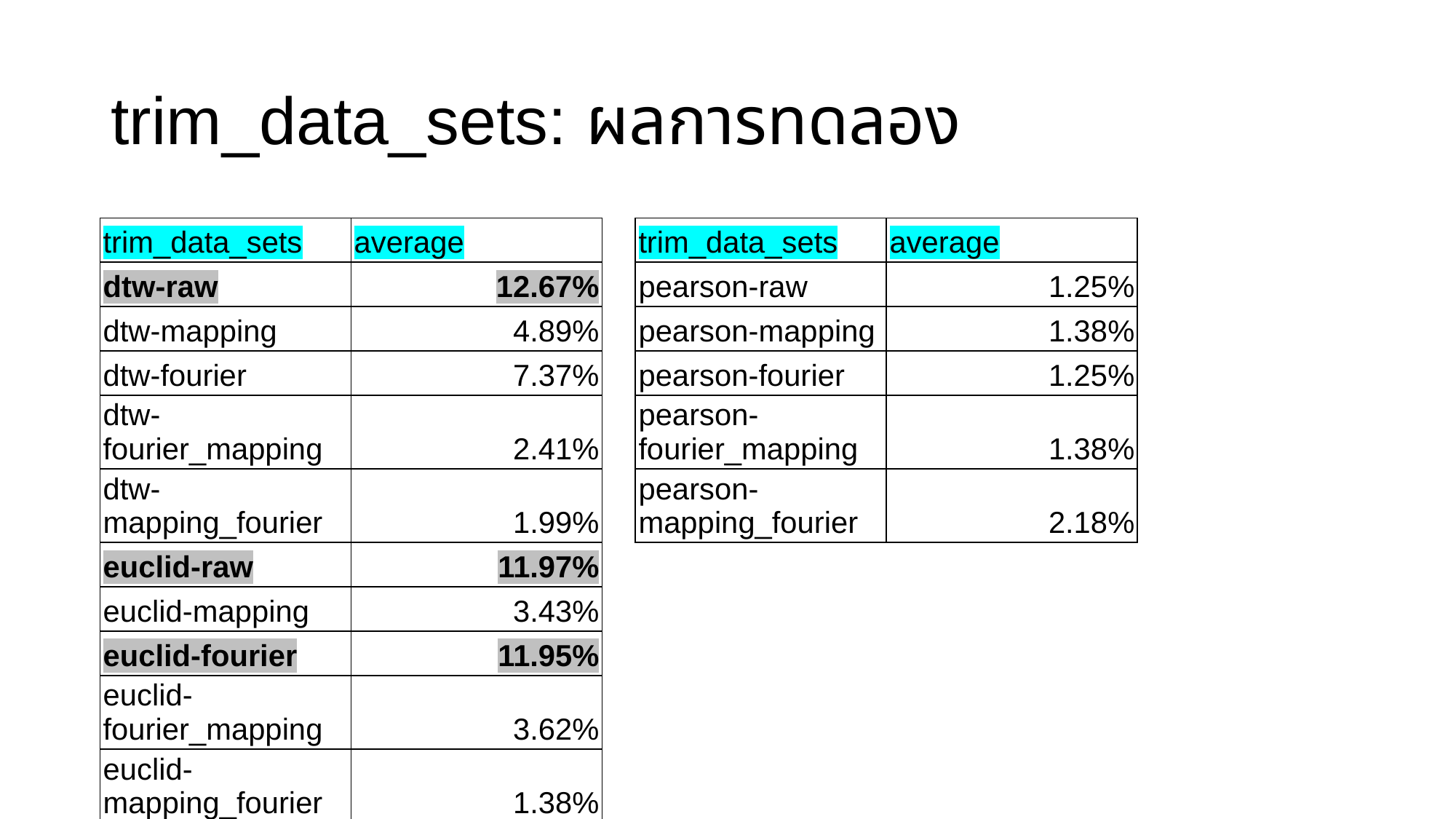

# trim_data_sets: ผลการทดลอง
| trim\_data\_sets | average |
| --- | --- |
| dtw-raw | 12.67% |
| dtw-mapping | 4.89% |
| dtw-fourier | 7.37% |
| dtw-fourier\_mapping | 2.41% |
| dtw-mapping\_fourier | 1.99% |
| euclid-raw | 11.97% |
| euclid-mapping | 3.43% |
| euclid-fourier | 11.95% |
| euclid-fourier\_mapping | 3.62% |
| euclid-mapping\_fourier | 1.38% |
| trim\_data\_sets | average |
| --- | --- |
| pearson-raw | 1.25% |
| pearson-mapping | 1.38% |
| pearson-fourier | 1.25% |
| pearson-fourier\_mapping | 1.38% |
| pearson-mapping\_fourier | 2.18% |